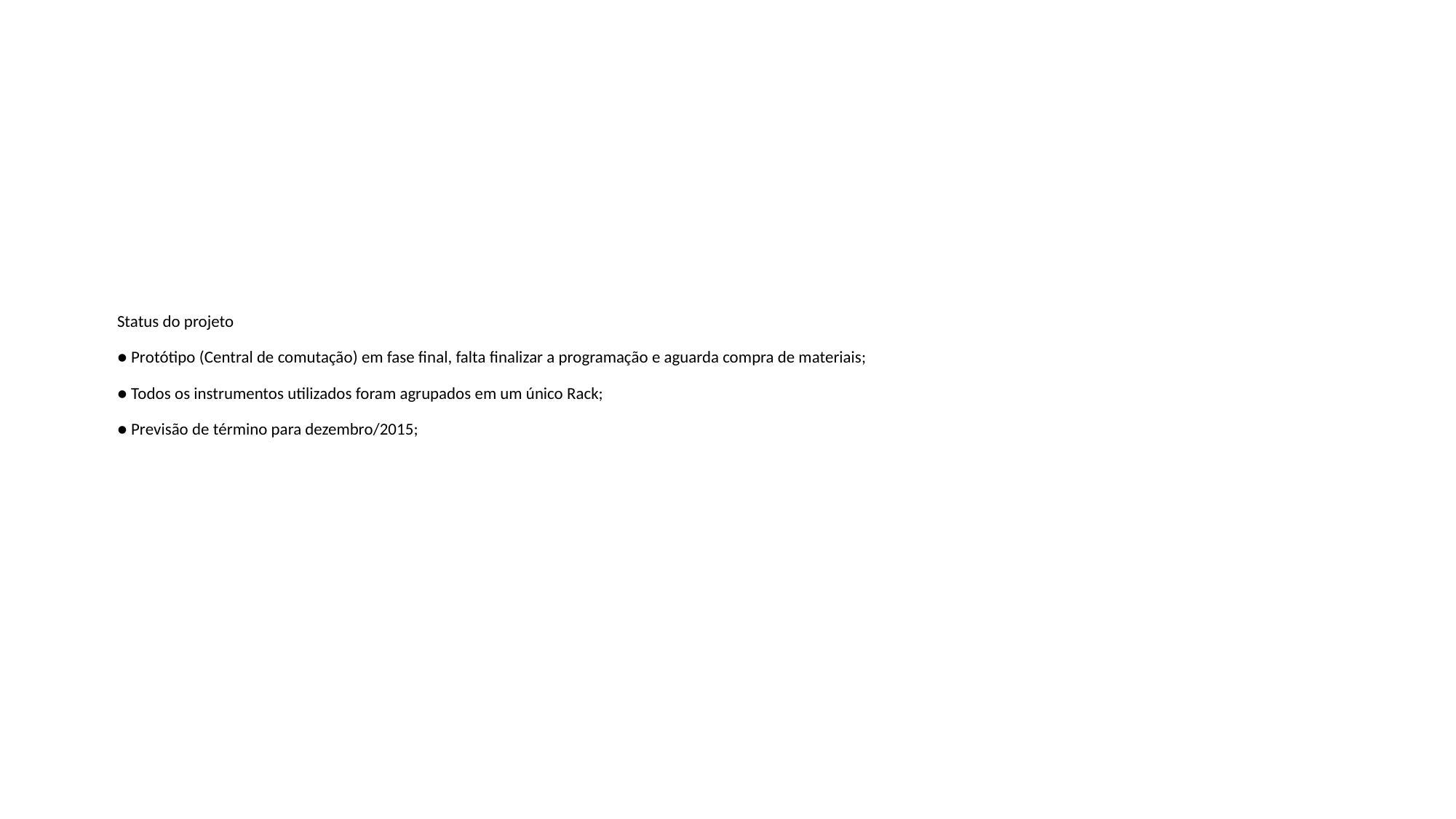

# Status do projeto ● Protótipo (Central de comutação) em fase final, falta finalizar a programação e aguarda compra de materiais; ● Todos os instrumentos utilizados foram agrupados em um único Rack; ● Previsão de término para dezembro/2015;